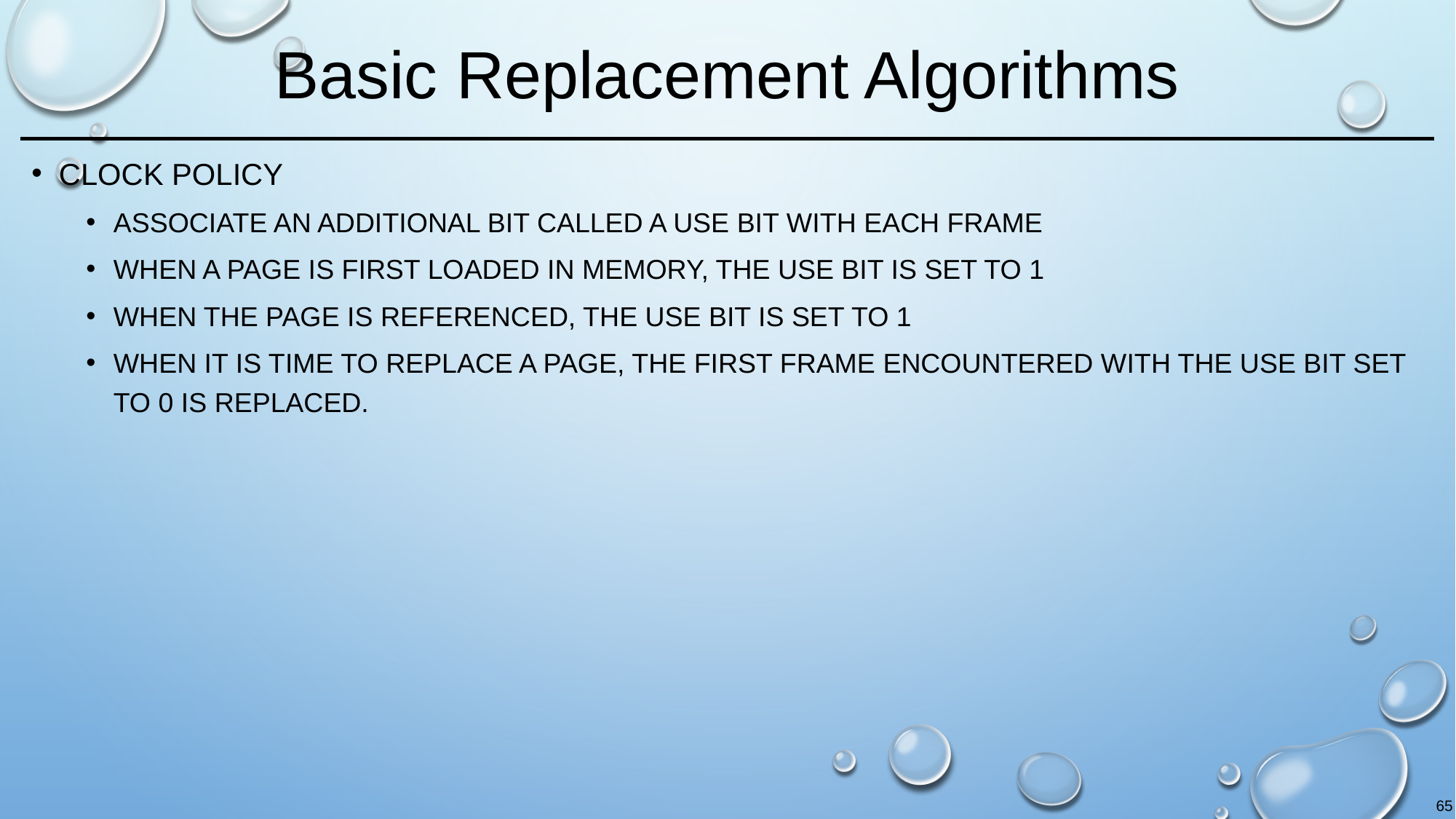

# Basic Replacement Algorithms
Clock Policy
Associate an additional bit called a use bit with each frame
When a page is first loaded in memory, the use bit is set to 1
When the page is referenced, the use bit is set to 1
When it is time to replace a page, the first frame encountered with the use bit set to 0 is replaced.
65